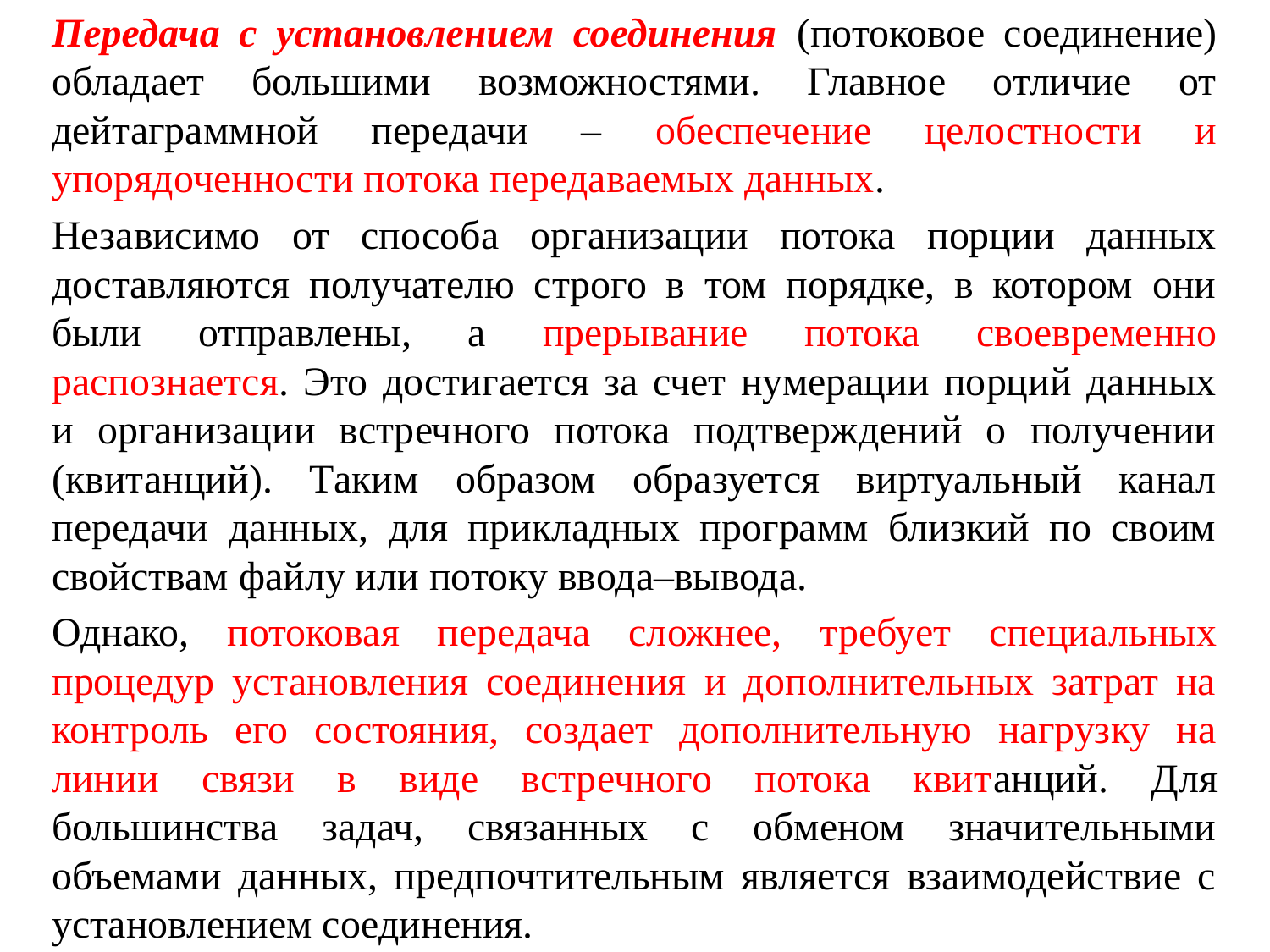

Передача с установлением соединения (потоковое соединение) обладает большими возможностями. Главное отличие от дейтаграммной передачи – обеспечение целостности и упорядоченности потока передаваемых данных.
Независимо от способа организации потока порции данных доставляются получателю строго в том порядке, в котором они были отправлены, а прерывание потока своевременно распознается. Это достигается за счет нумерации порций данных и организации встречного потока подтверждений о получении (квитанций). Таким образом образуется виртуальный канал передачи данных, для прикладных программ близкий по своим свойствам файлу или потоку ввода–вывода.
Однако, потоковая передача сложнее, требует специальных процедур установления соединения и дополнительных затрат на контроль его состояния, создает дополнительную нагрузку на линии связи в виде встречного потока квитанций. Для большинства задач, связанных с обменом значительными объемами данных, предпочтительным является взаимодействие с установлением соединения.